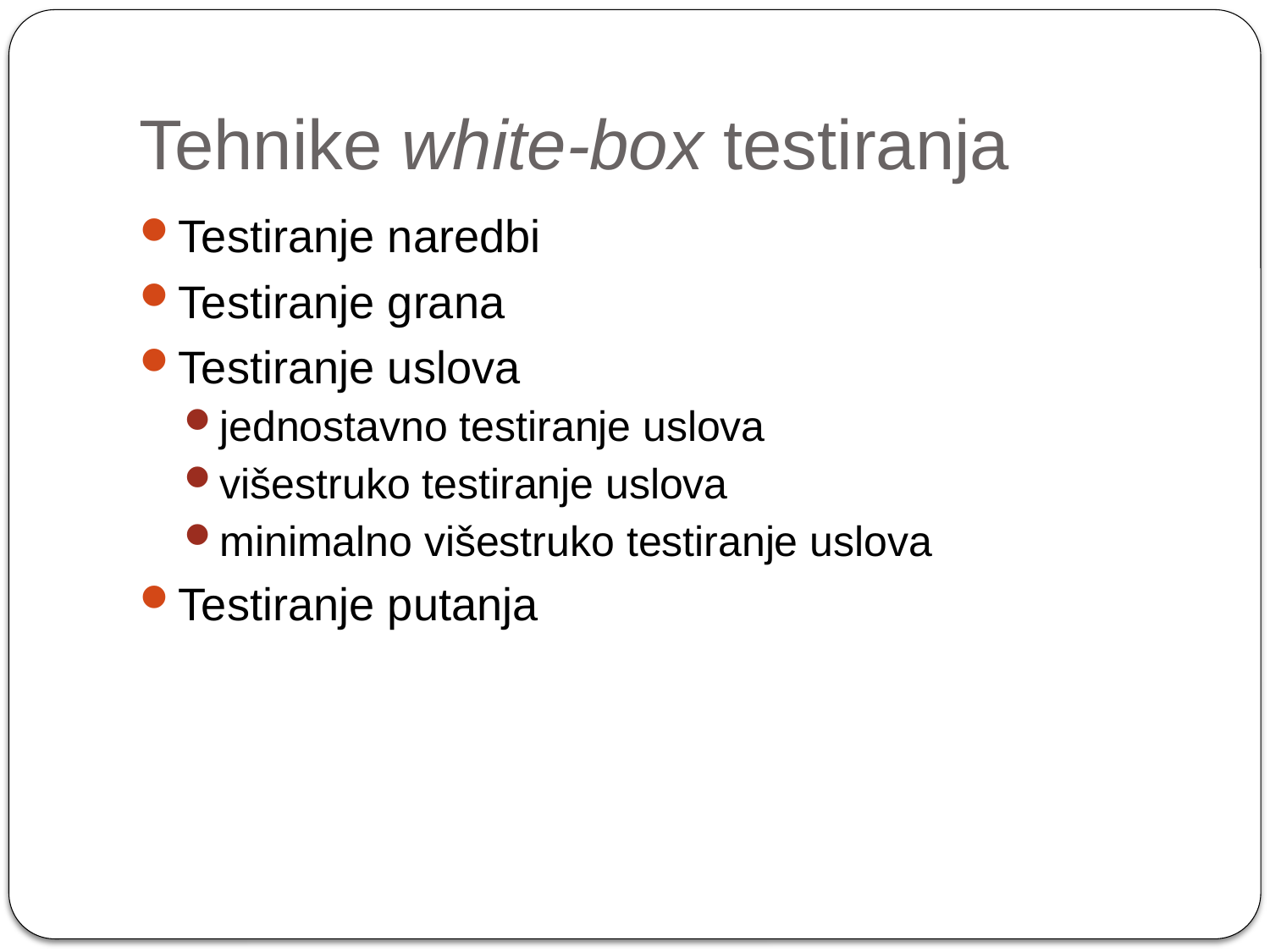

# Tehnike white-box testiranja
Testiranje naredbi
Testiranje grana
Testiranje uslova
jednostavno testiranje uslova
višestruko testiranje uslova
minimalno višestruko testiranje uslova
Testiranje putanja